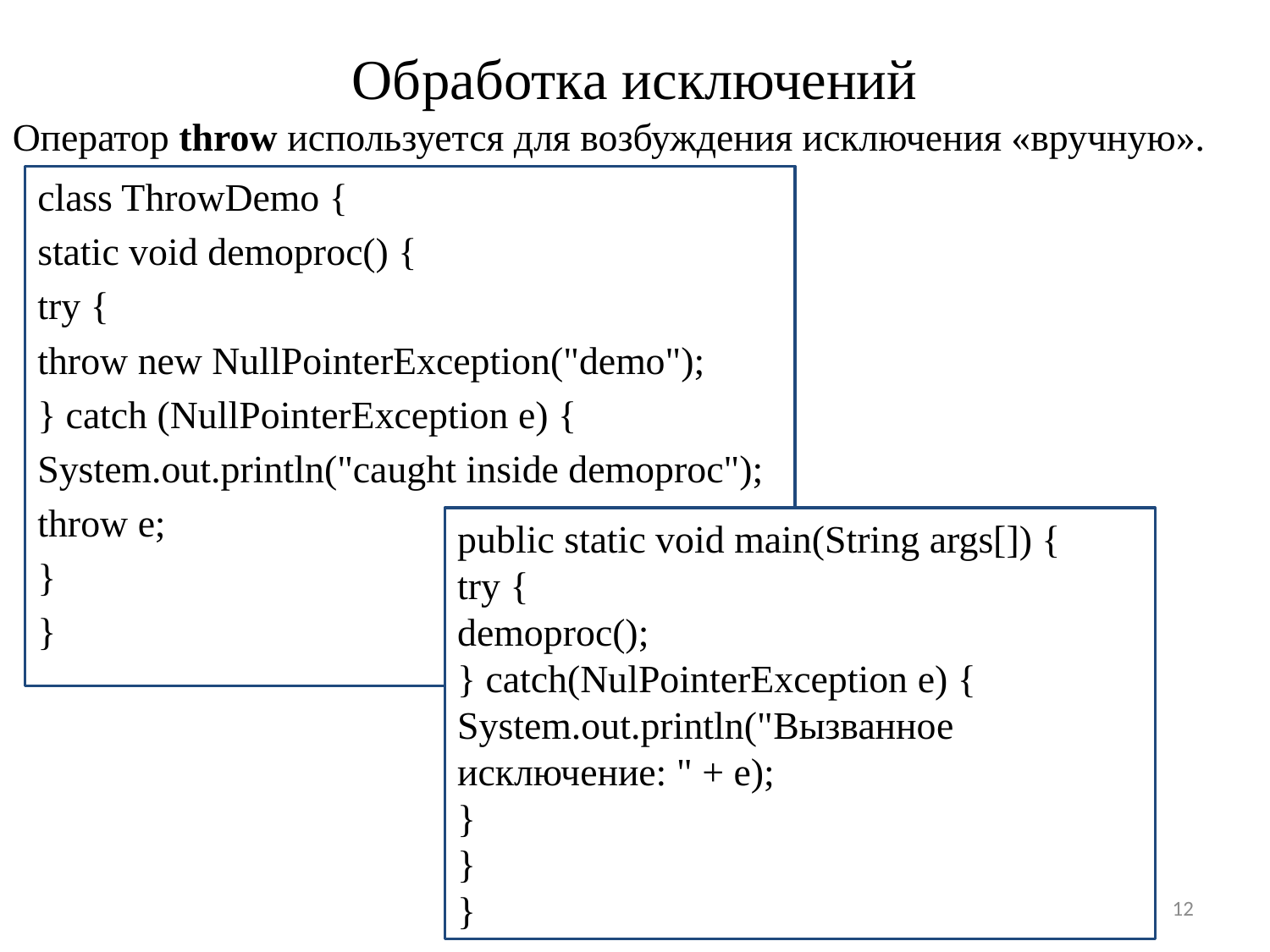

# Обработка исключений
Оператор throw используется для возбуждения исключения «вручную».
class ThrowDemo {
static void demoproc() {
try {
throw new NullPointerException("demo");
} catch (NullPointerException e) {
System.out.println("caught inside demoproc");
throw e;
}
}
public static void main(String args[]) {
try {
demoproc();
} catch(NulPointerException e) {
System.out.println("Вызванное исключение: " + e);
}
}
}
12